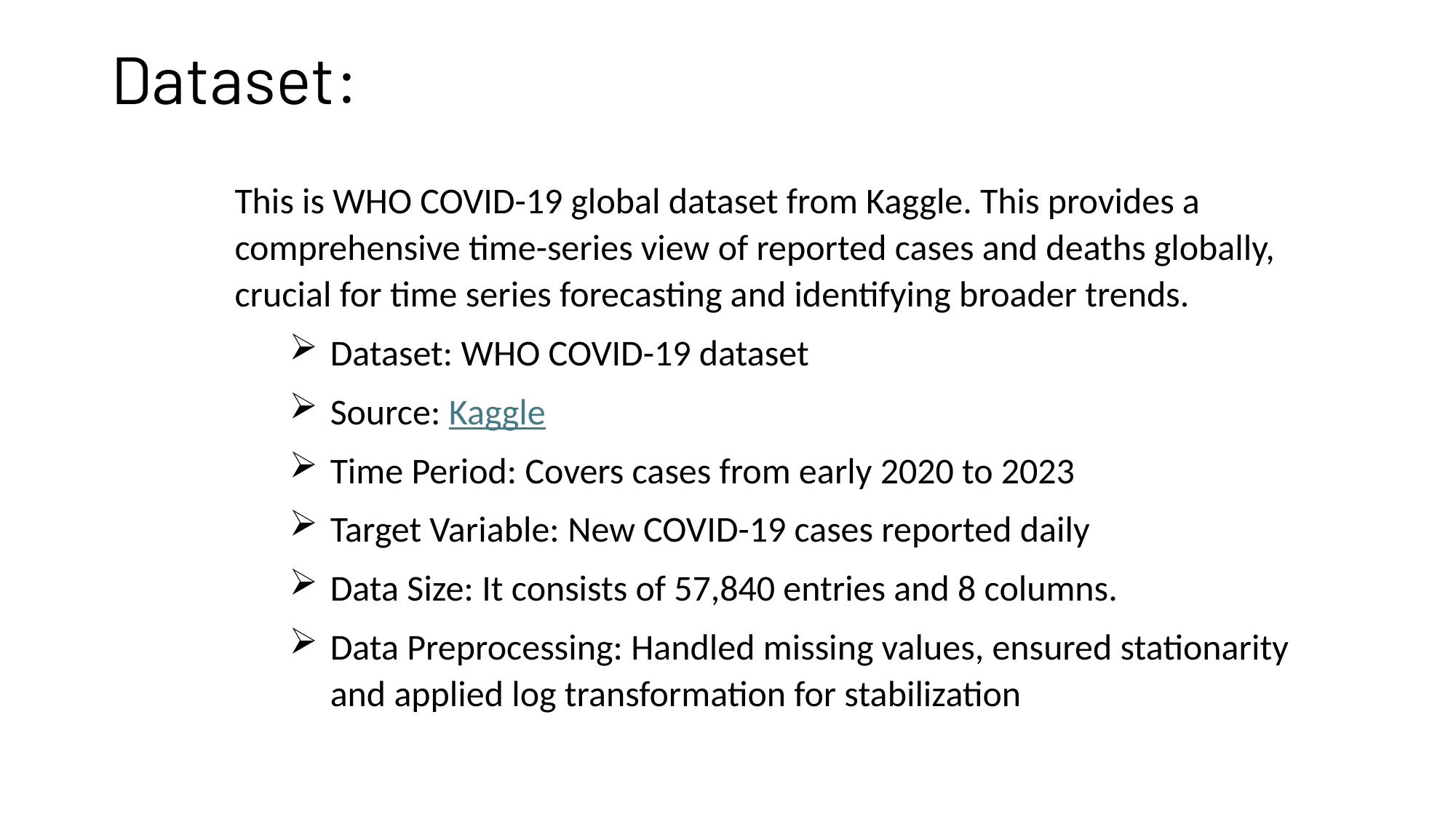

# Dataset:
This is WHO COVID-19 global dataset from Kaggle. This provides a comprehensive time-series view of reported cases and deaths globally, crucial for time series forecasting and identifying broader trends.
Dataset: WHO COVID-19 dataset
Source: Kaggle
Time Period: Covers cases from early 2020 to 2023
Target Variable: New COVID-19 cases reported daily
Data Size: It consists of 57,840 entries and 8 columns.
Data Preprocessing: Handled missing values, ensured stationarity and applied log transformation for stabilization